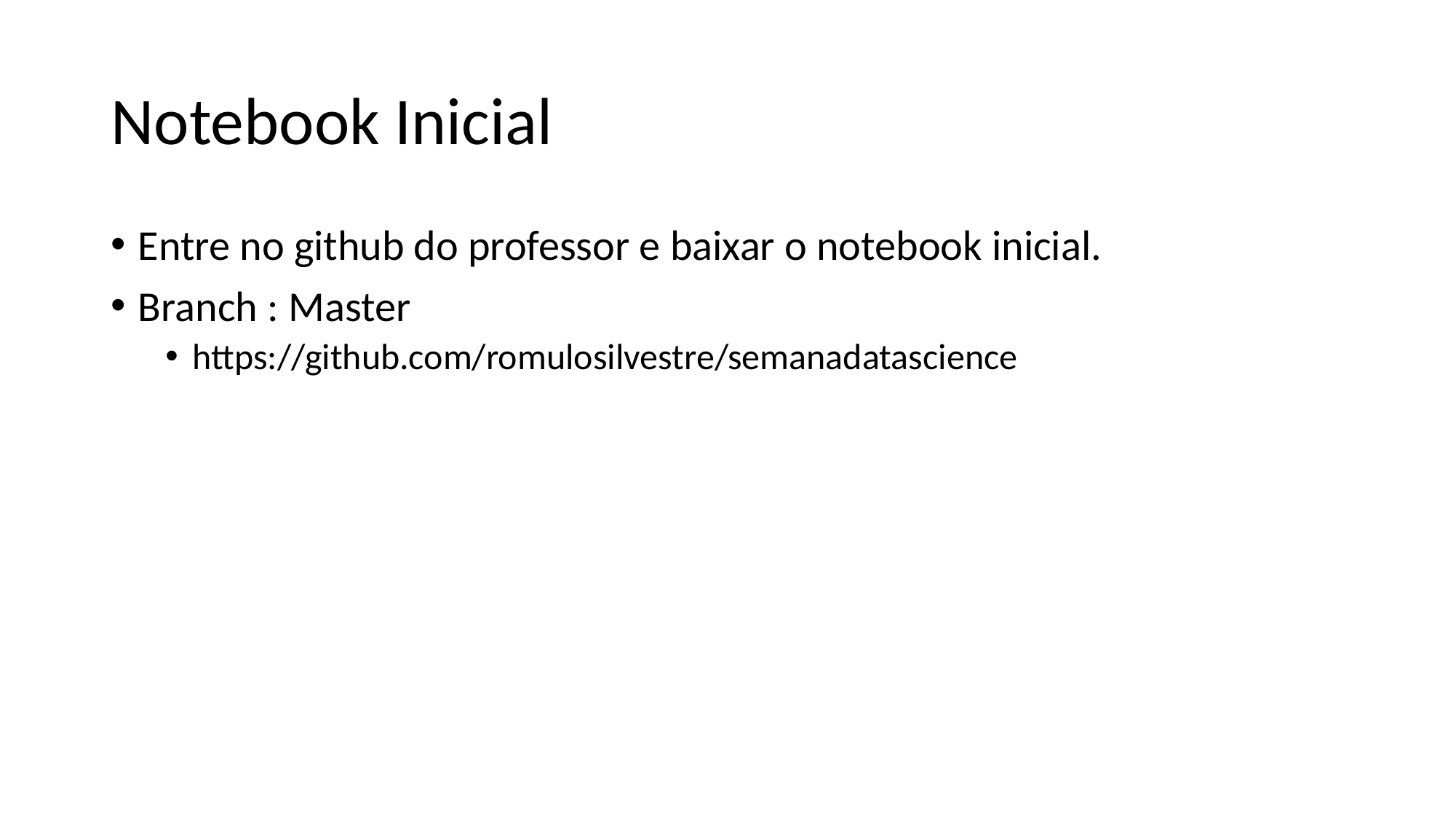

# Notebook Inicial
Entre no github do professor e baixar o notebook inicial.
Branch : Master
https://github.com/romulosilvestre/semanadatascience